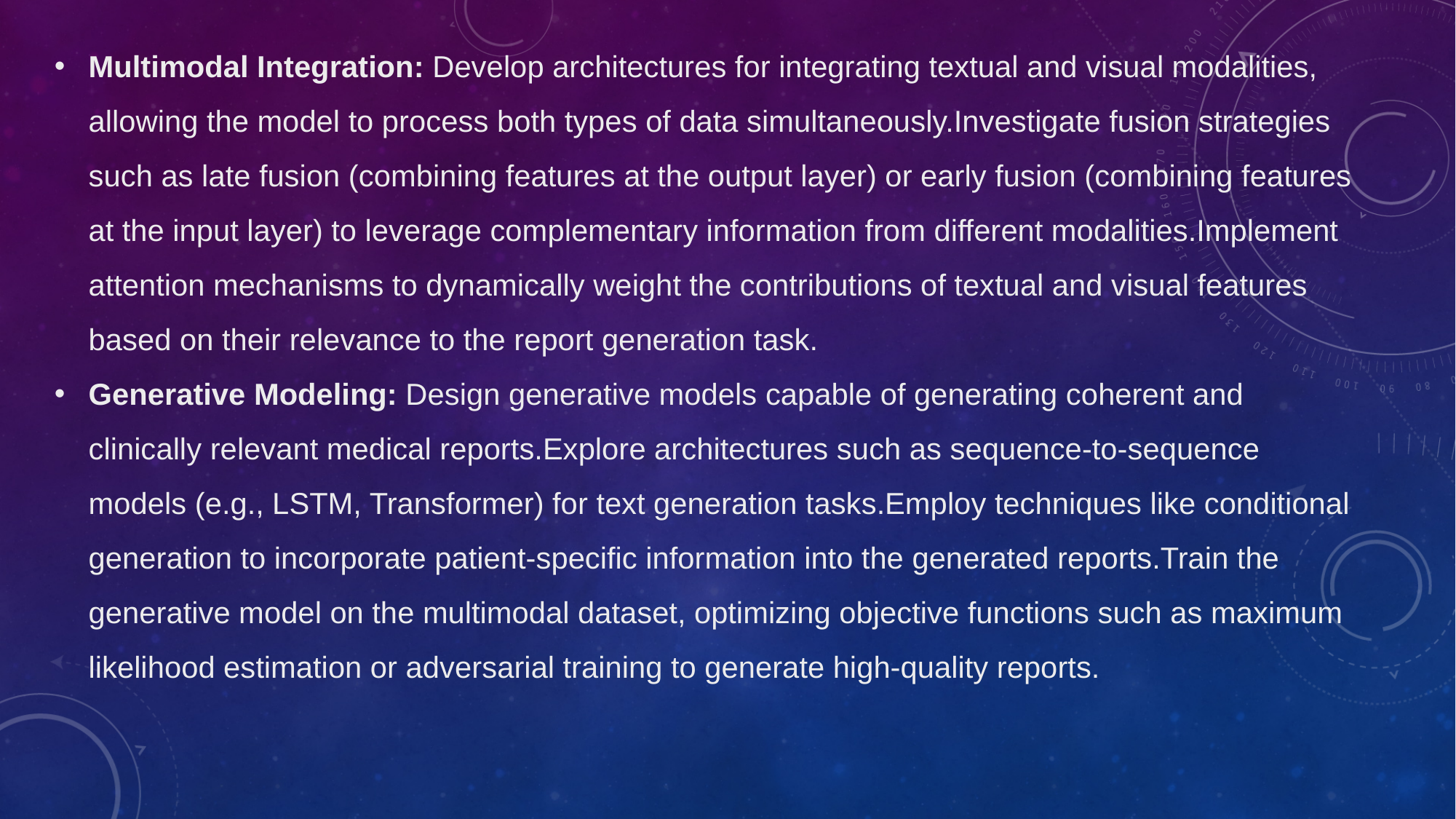

Multimodal Integration: Develop architectures for integrating textual and visual modalities, allowing the model to process both types of data simultaneously.Investigate fusion strategies such as late fusion (combining features at the output layer) or early fusion (combining features at the input layer) to leverage complementary information from different modalities.Implement attention mechanisms to dynamically weight the contributions of textual and visual features based on their relevance to the report generation task.
Generative Modeling: Design generative models capable of generating coherent and clinically relevant medical reports.Explore architectures such as sequence-to-sequence models (e.g., LSTM, Transformer) for text generation tasks.Employ techniques like conditional generation to incorporate patient-specific information into the generated reports.Train the generative model on the multimodal dataset, optimizing objective functions such as maximum likelihood estimation or adversarial training to generate high-quality reports.